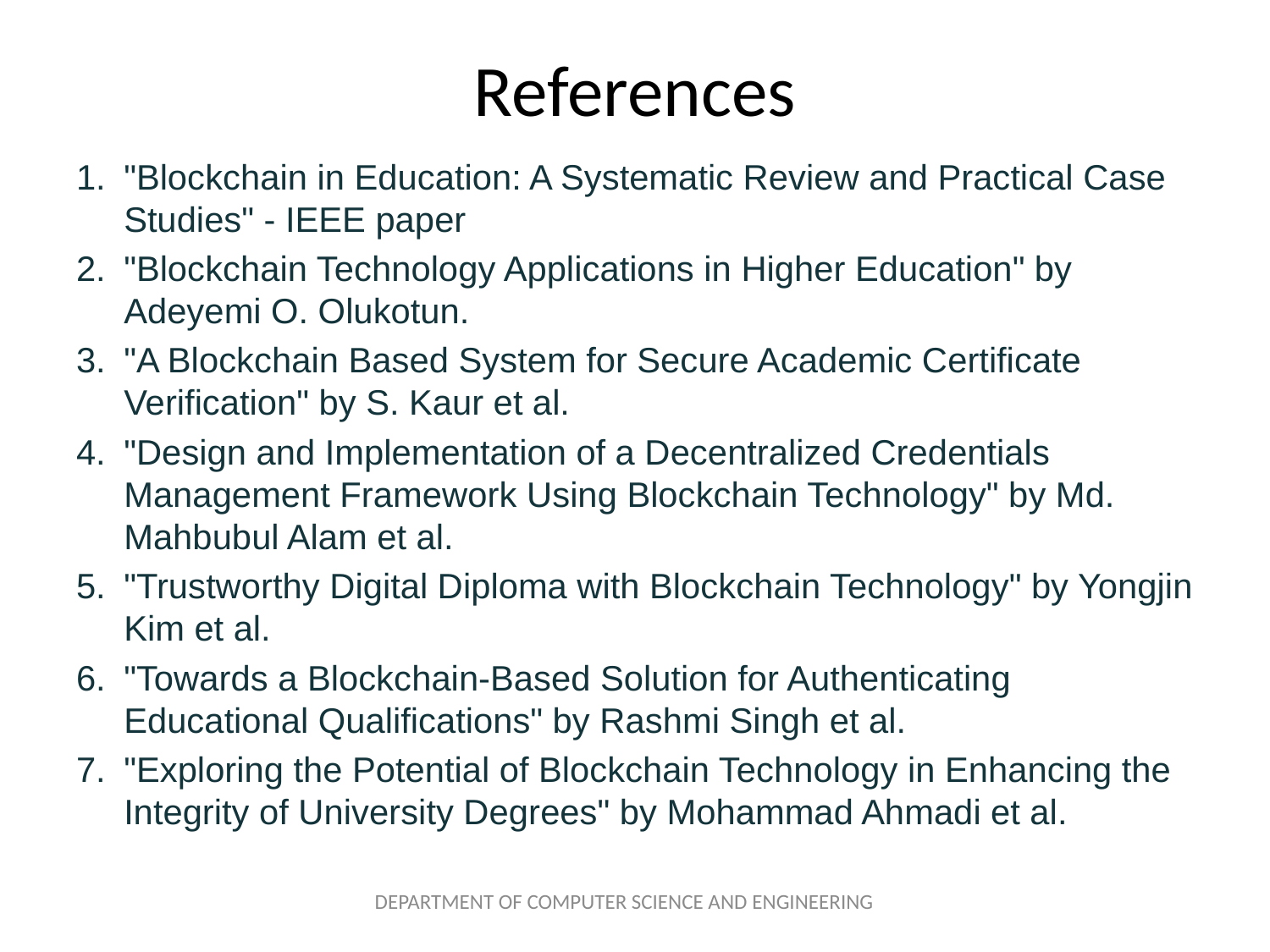

# References
"Blockchain in Education: A Systematic Review and Practical Case Studies" - IEEE paper
"Blockchain Technology Applications in Higher Education" by Adeyemi O. Olukotun.
"A Blockchain Based System for Secure Academic Certificate Verification" by S. Kaur et al.
"Design and Implementation of a Decentralized Credentials Management Framework Using Blockchain Technology" by Md. Mahbubul Alam et al.
"Trustworthy Digital Diploma with Blockchain Technology" by Yongjin Kim et al.
"Towards a Blockchain-Based Solution for Authenticating Educational Qualifications" by Rashmi Singh et al.
"Exploring the Potential of Blockchain Technology in Enhancing the Integrity of University Degrees" by Mohammad Ahmadi et al.
DEPARTMENT OF COMPUTER SCIENCE AND ENGINEERING